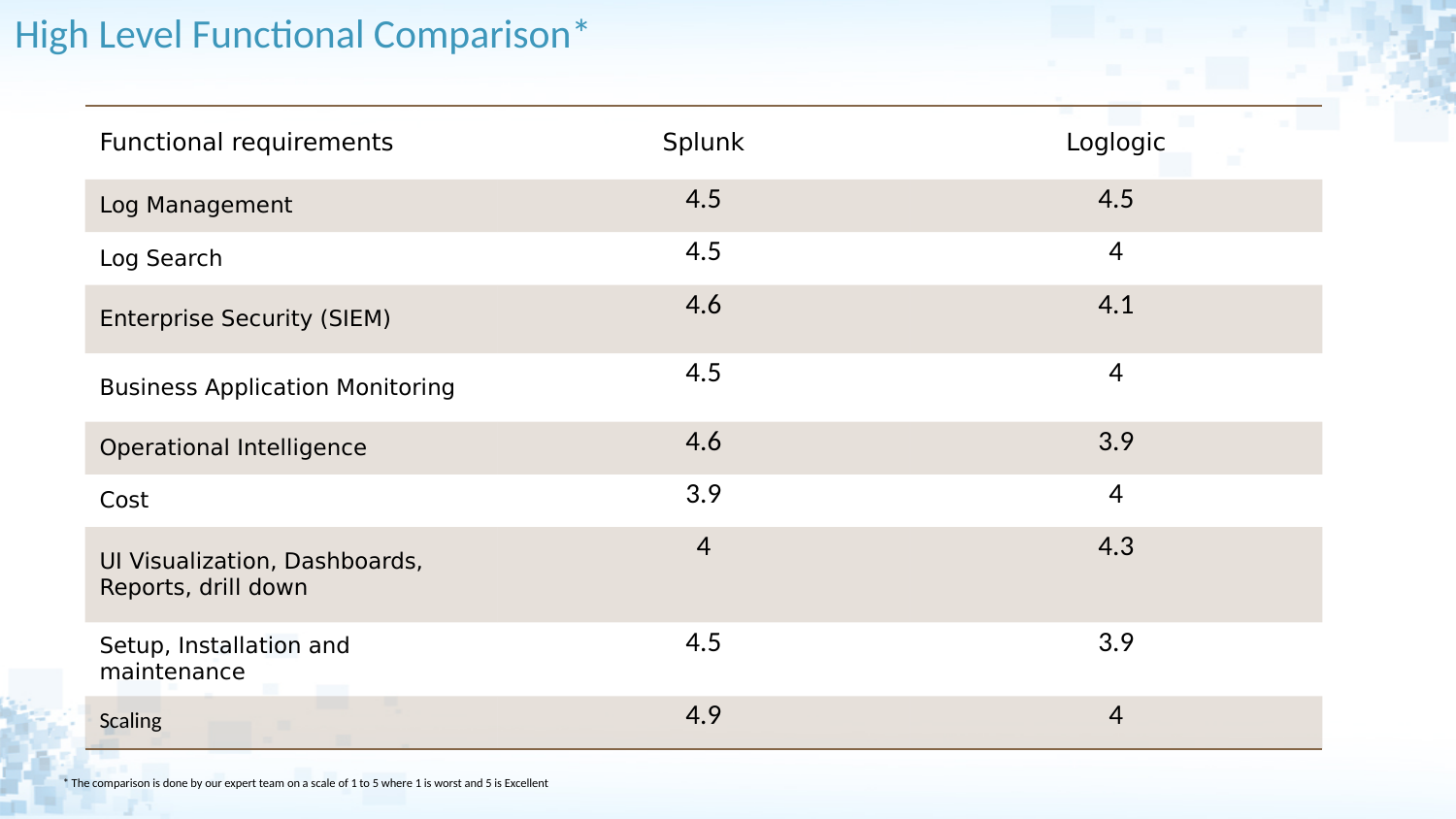

# High Level Functional Comparison*
| Functional requirements | Splunk | Loglogic |
| --- | --- | --- |
| Log Management | 4.5 | 4.5 |
| Log Search | 4.5 | 4 |
| Enterprise Security (SIEM) | 4.6 | 4.1 |
| Business Application Monitoring | 4.5 | 4 |
| Operational Intelligence | 4.6 | 3.9 |
| Cost | 3.9 | 4 |
| UI Visualization, Dashboards, Reports, drill down | 4 | 4.3 |
| Setup, Installation and maintenance | 4.5 | 3.9 |
| Scaling | 4.9 | 4 |
* The comparison is done by our expert team on a scale of 1 to 5 where 1 is worst and 5 is Excellent